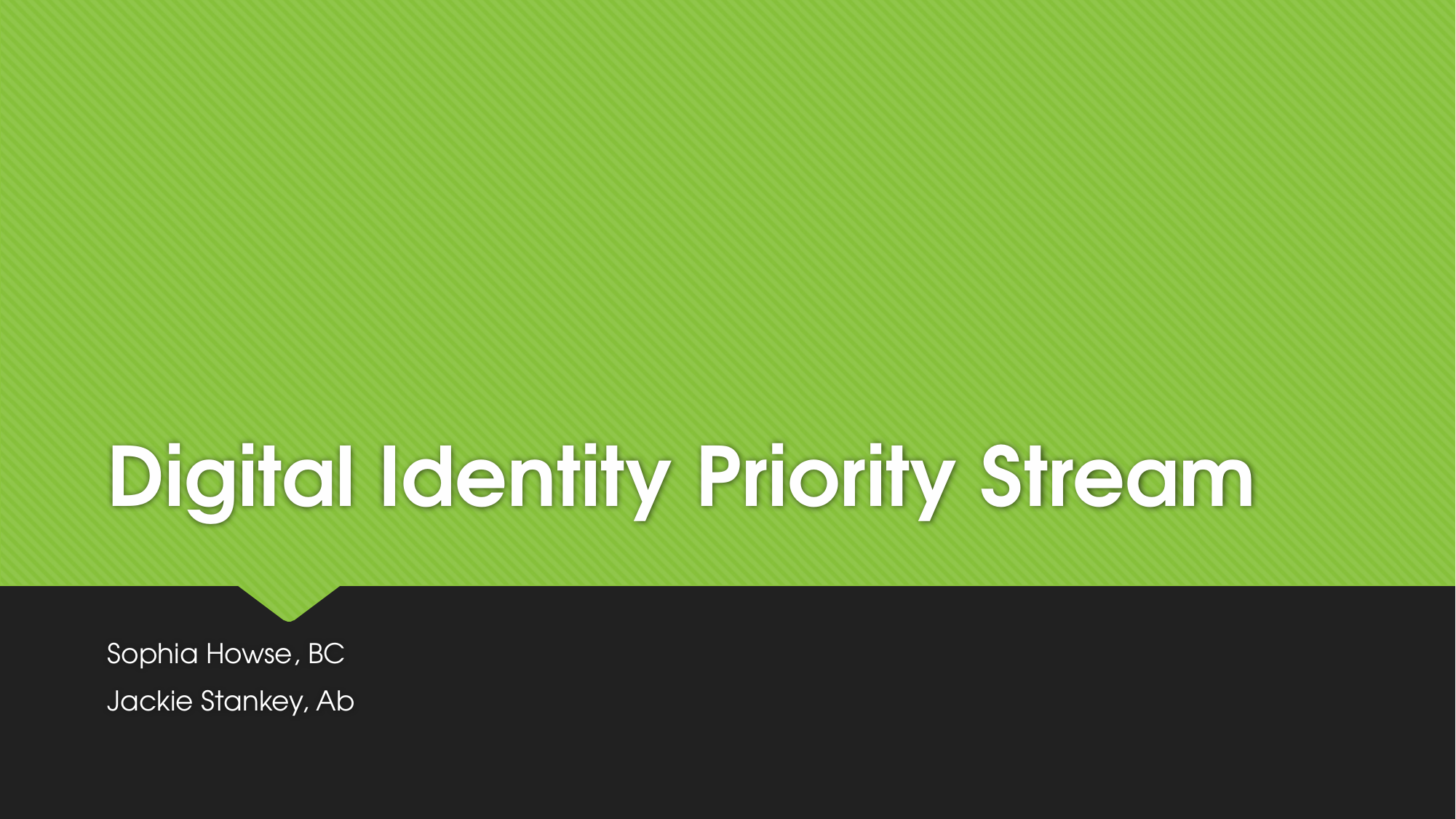

# Digital Identity Priority Stream
Sophia Howse, BC
Jackie Stankey, Ab